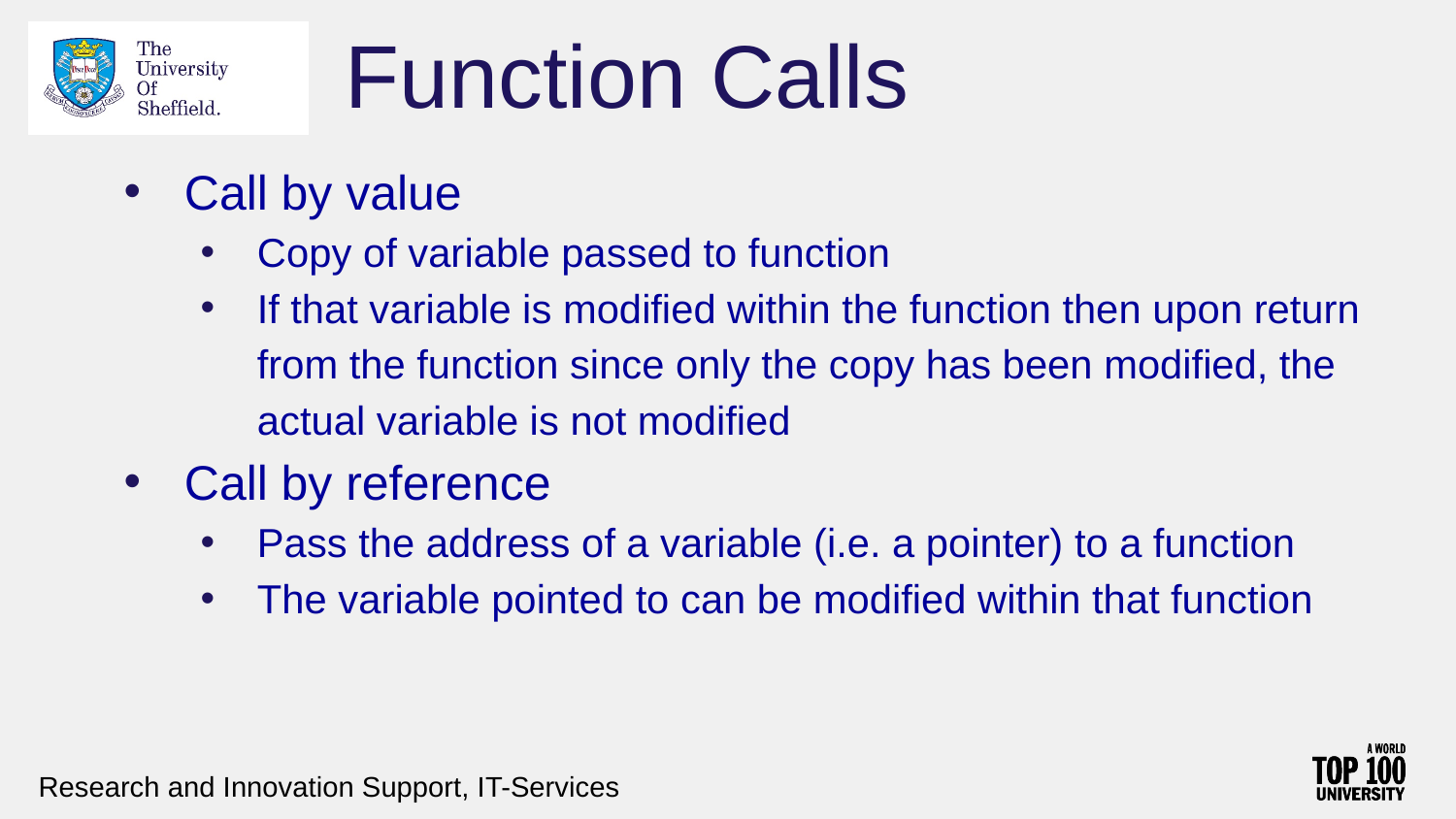

# Function Calls
Call by value
Copy of variable passed to function
If that variable is modified within the function then upon return from the function since only the copy has been modified, the actual variable is not modified
Call by reference
Pass the address of a variable (i.e. a pointer) to a function
The variable pointed to can be modified within that function